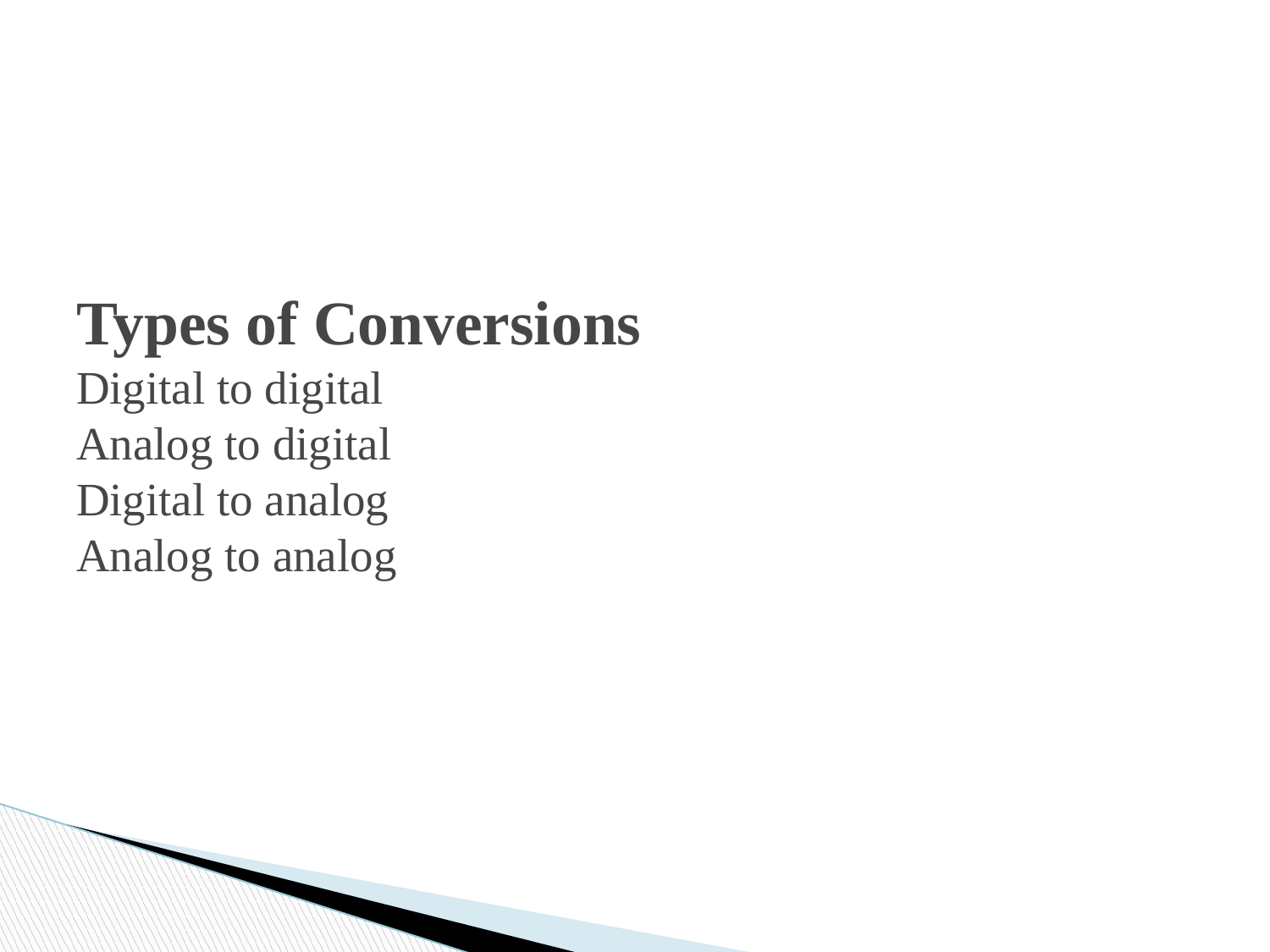

# Types of Conversions Digital to digital Analog to digital Digital to analog Analog to analog